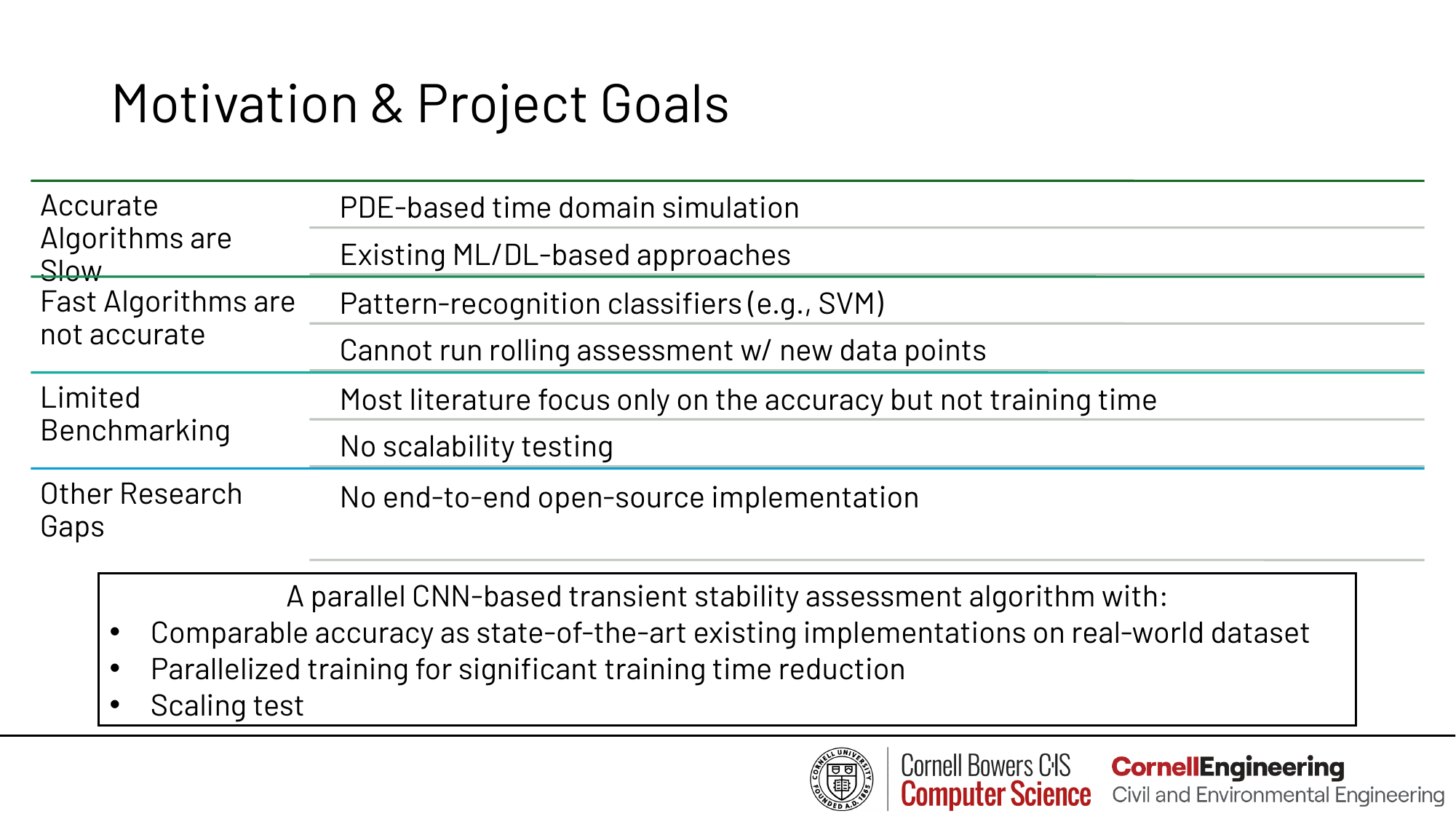

# Motivation & Project Goals
Accurate Algorithms are Slow
PDE-based time domain simulation
Existing ML/DL-based approaches
Fast Algorithms are not accurate
Pattern-recognition classifiers (e.g., SVM)
Cannot run rolling assessment w/ new data points
Limited Benchmarking
Most literature focus only on the accuracy but not training time
No scalability testing
Other Research Gaps
No end-to-end open-source implementation
A parallel CNN-based transient stability assessment algorithm with:
Comparable accuracy as state-of-the-art existing implementations on real-world dataset
Parallelized training for significant training time reduction
Scaling test